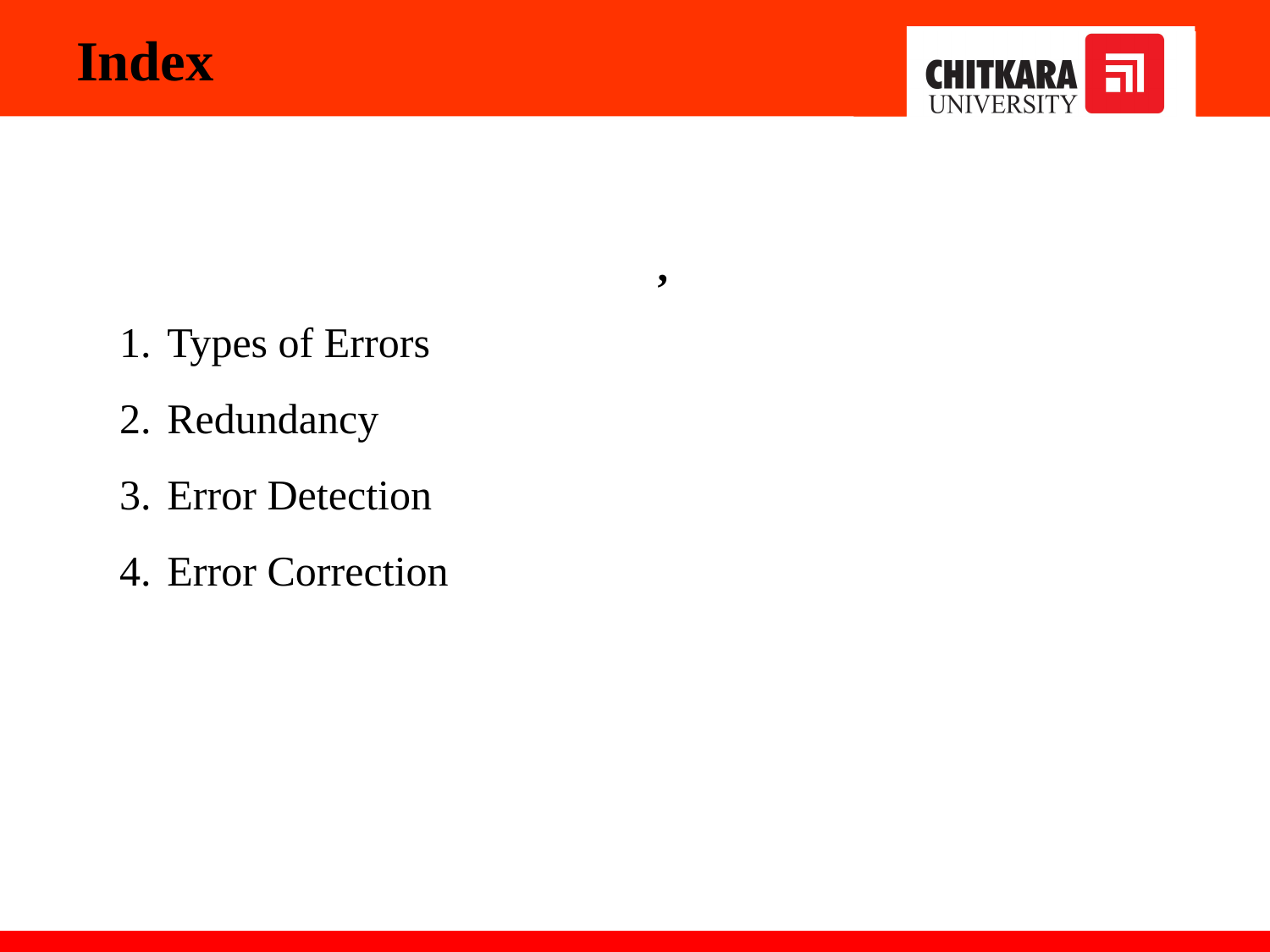

Index

,
Types of Errors
Redundancy
Error Detection
Error Correction